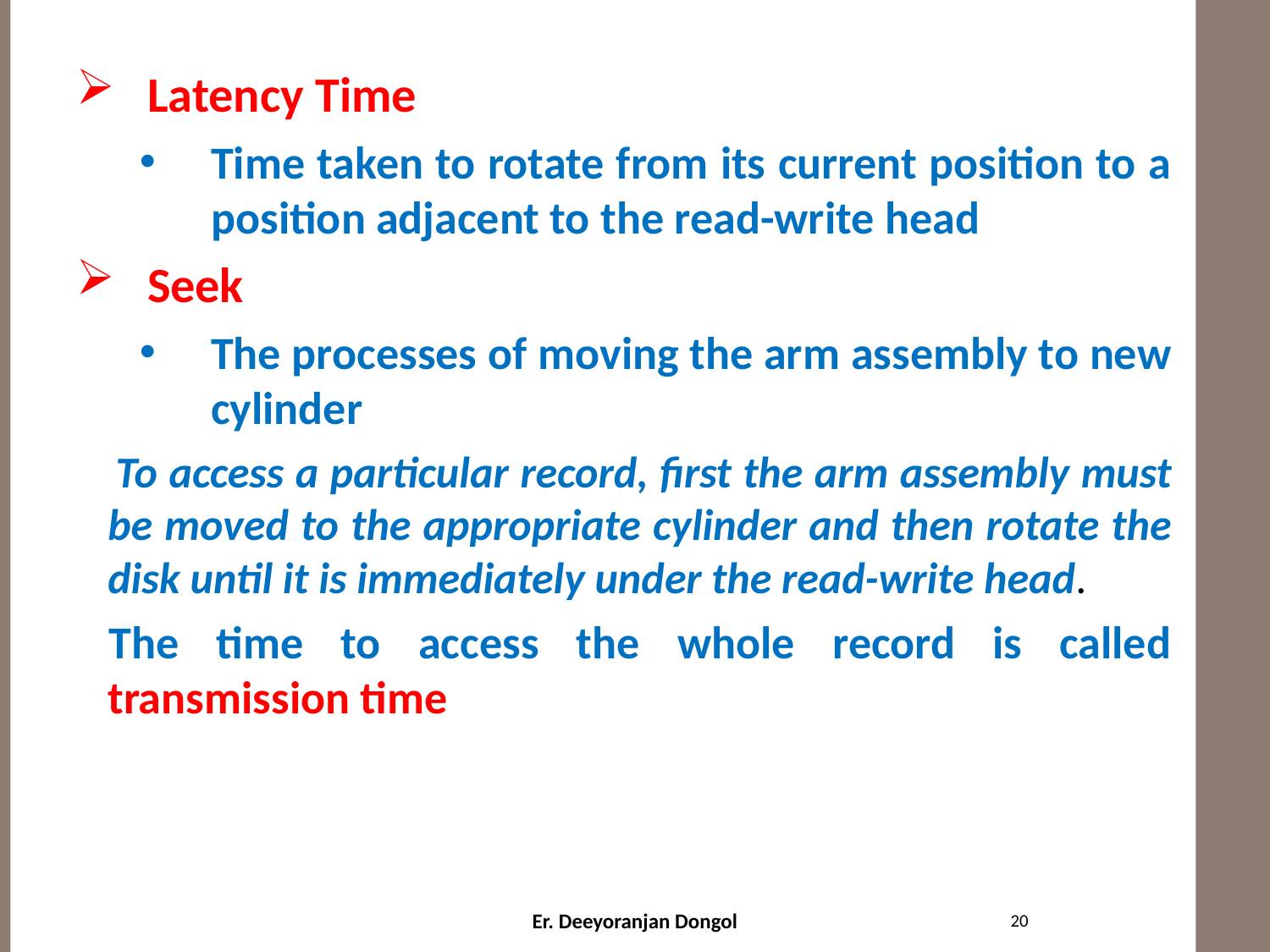

#
Latency Time
Time taken to rotate from its current position to a position adjacent to the read-write head
Seek
The processes of moving the arm assembly to new cylinder
To access a particular record, first the arm assembly must be moved to the appropriate cylinder and then rotate the disk until it is immediately under the read-write head.
The time to access the whole record is called transmission time

20
Er. Deeyoranjan Dongol